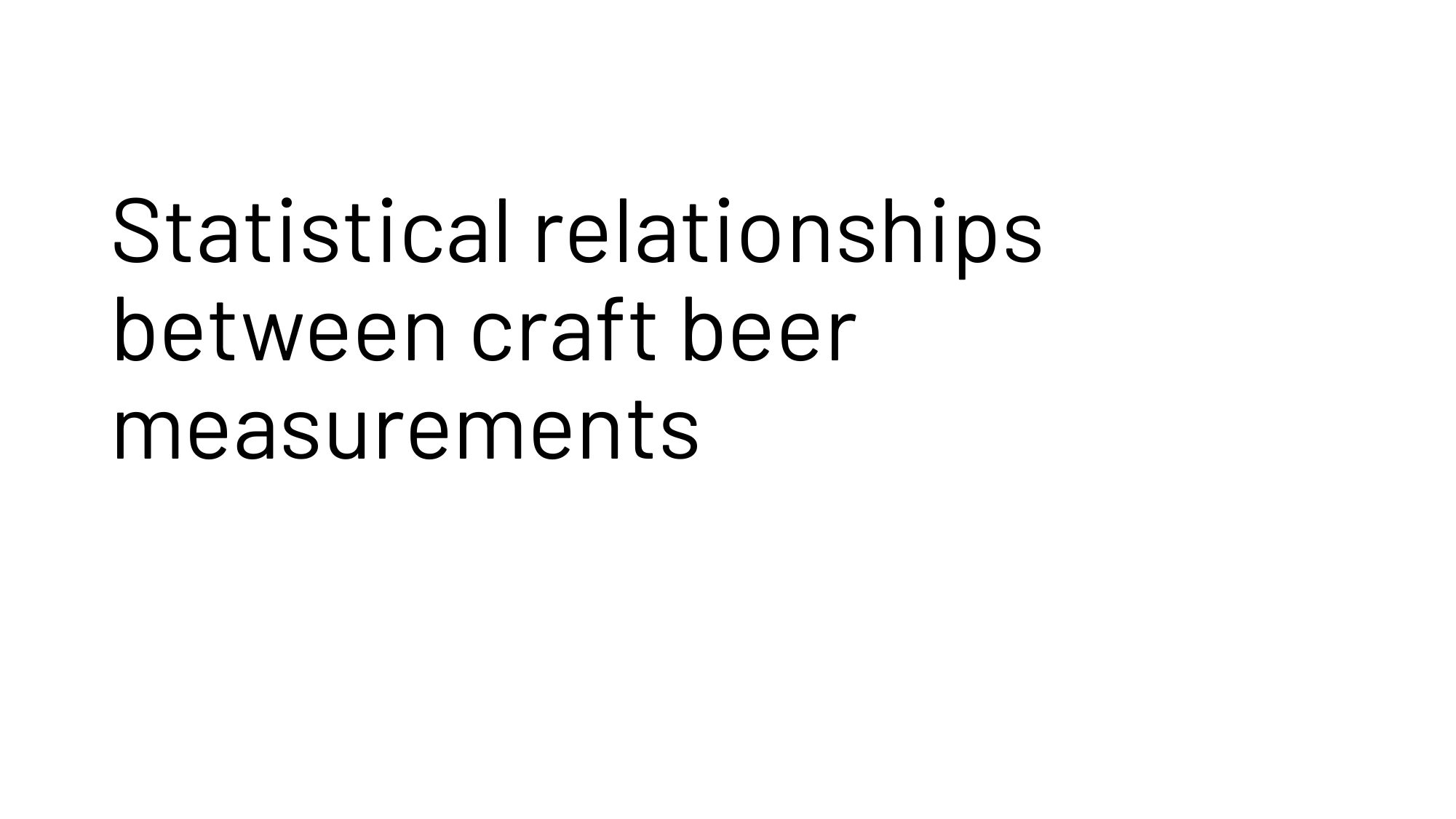

# Statistical relationships between craft beer measurements